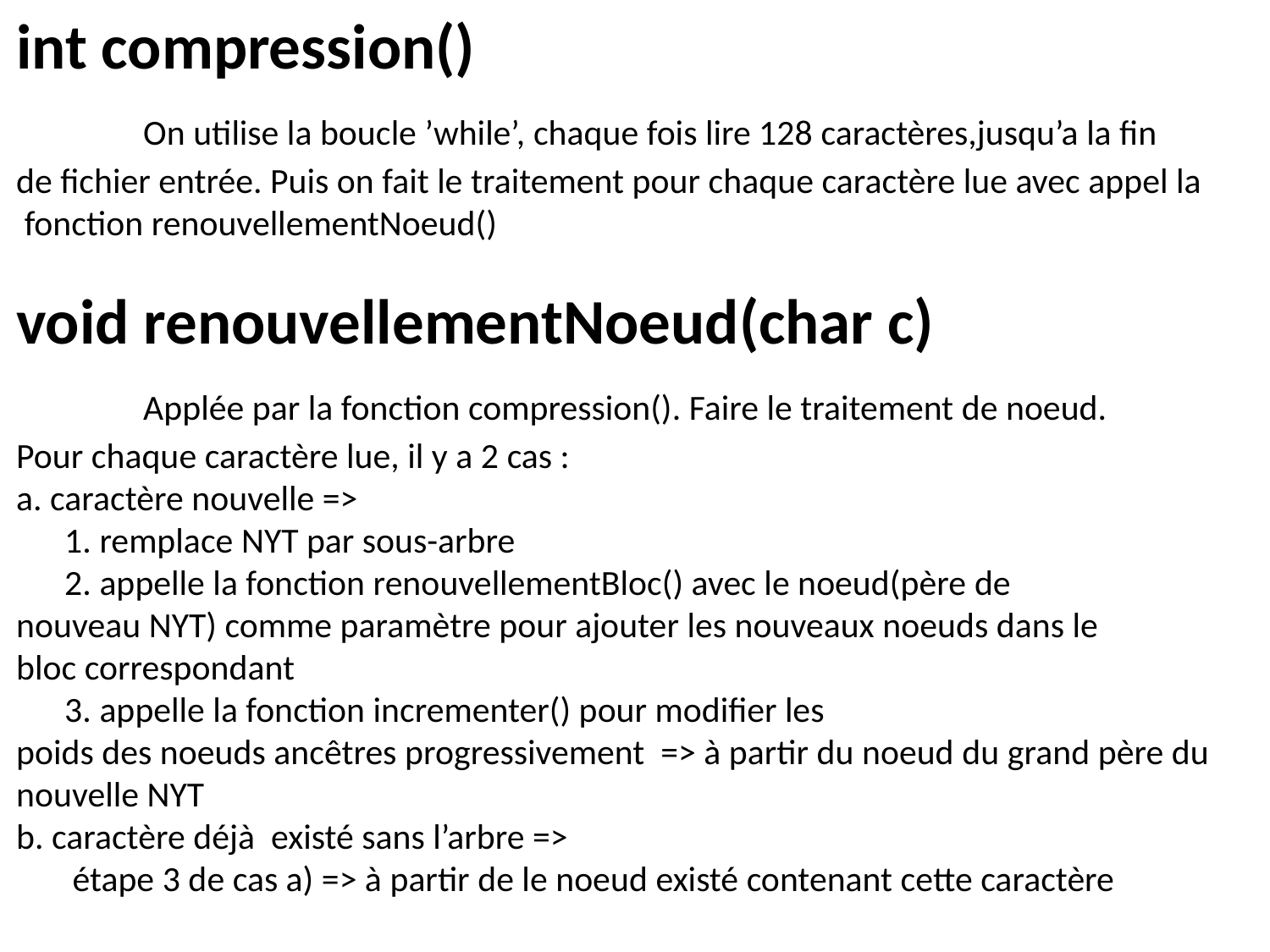

int compression()
	On utilise la boucle ’while’, chaque fois lire 128 caractères,jusqu’a la fin de fichier entrée. Puis on fait le traitement pour chaque caractère lue avec appel la
 fonction renouvellementNoeud()

void renouvellementNoeud(char c)
	Applée par la fonction compression(). Faire le traitement de noeud.
Pour chaque caractère lue, il y a 2 cas :
a. caractère nouvelle =>
      1. remplace NYT par sous-arbre
      2. appelle la fonction renouvellementBloc() avec le noeud(père de nouveau NYT) comme paramètre pour ajouter les nouveaux noeuds dans le bloc correspondant
      3. appelle la fonction incrementer() pour modifier les poids des noeuds ancêtres progressivement  => à partir du noeud du grand père du nouvelle NYT
b. caractère déjà  existé sans l’arbre =>
       étape 3 de cas a) => à partir de le noeud existé contenant cette caractère